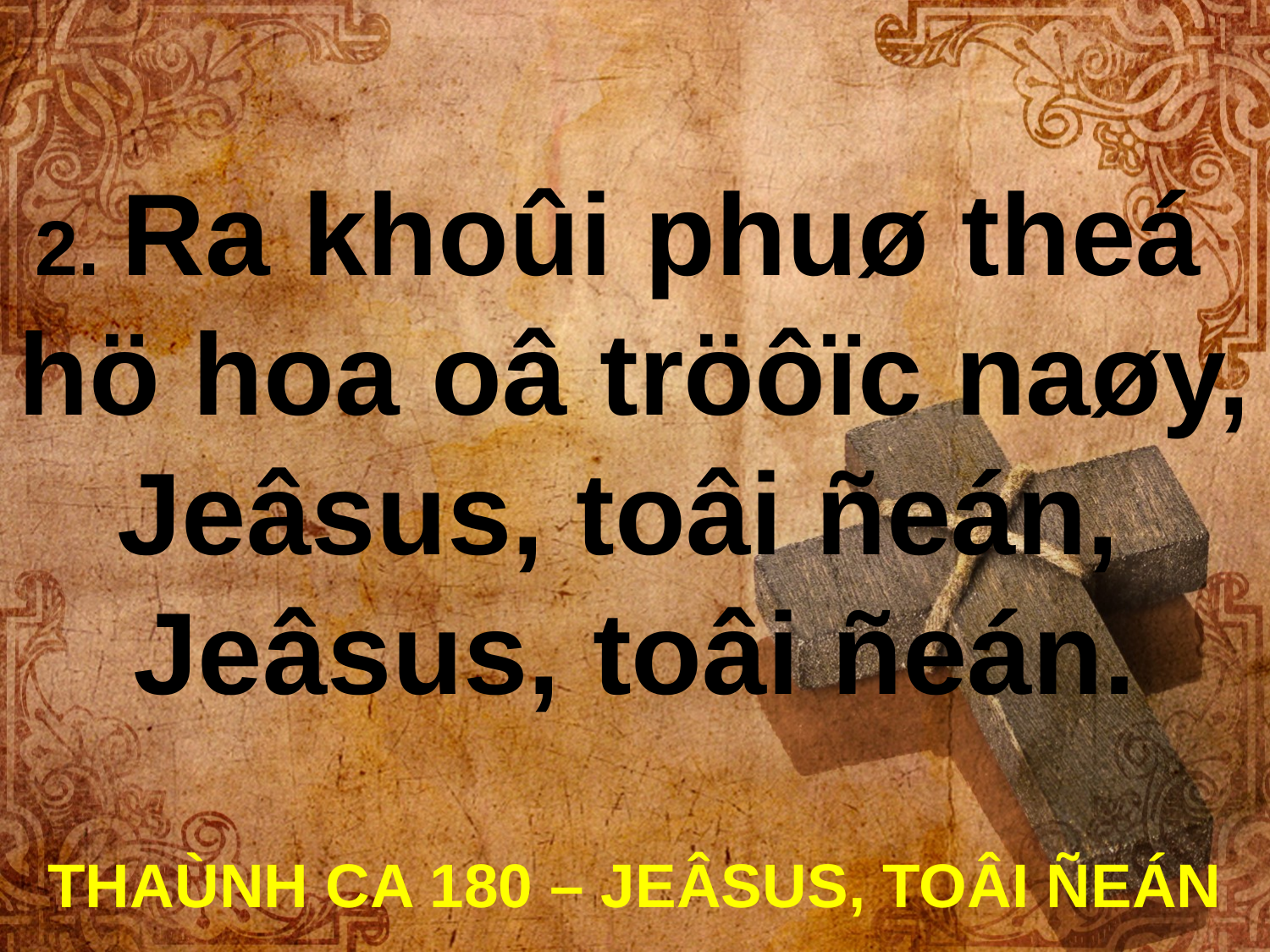

2. Ra khoûi phuø theá
hö hoa oâ tröôïc naøy, Jeâsus, toâi ñeán,
Jeâsus, toâi ñeán.
THAÙNH CA 180 – JEÂSUS, TOÂI ÑEÁN